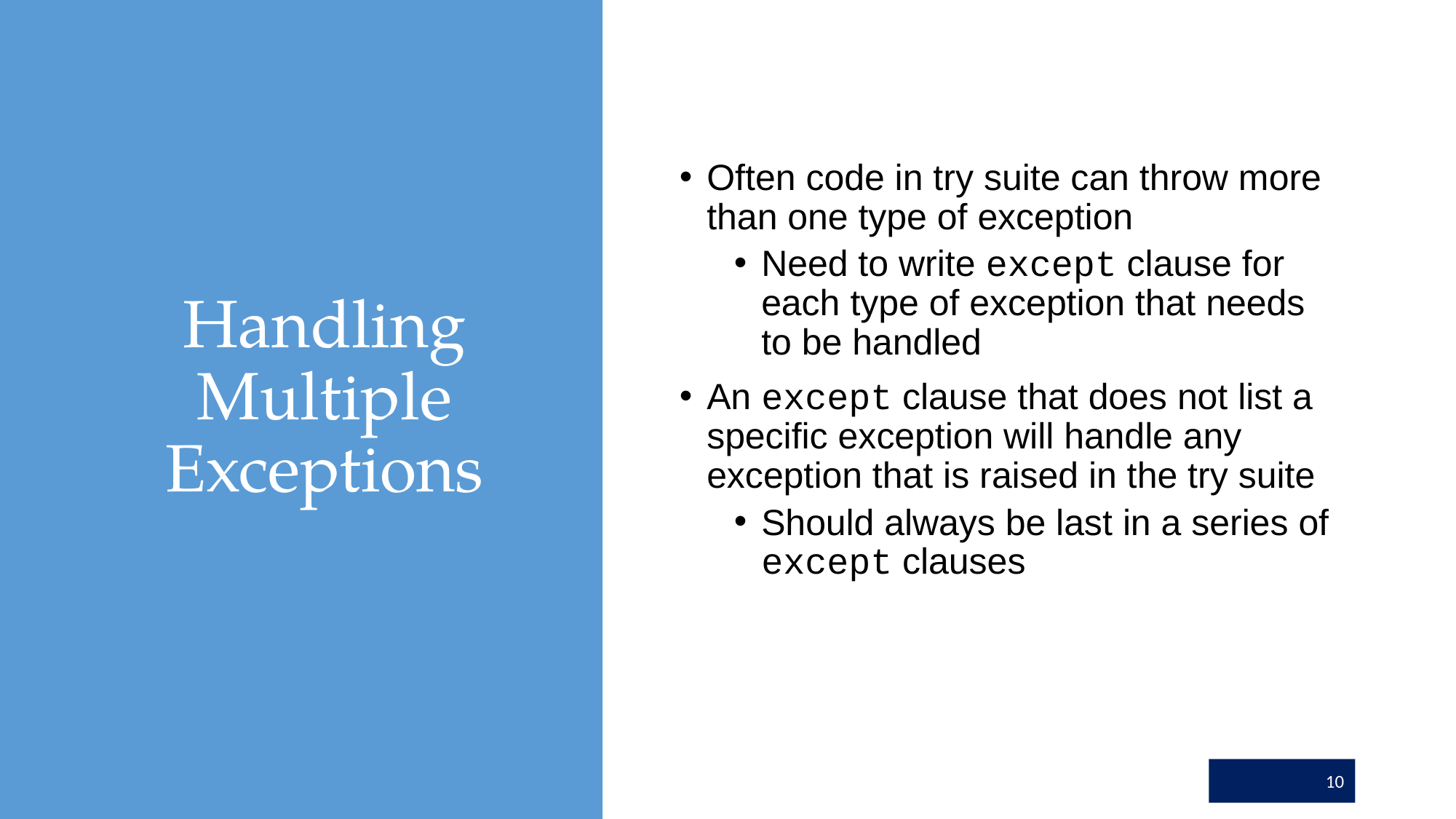

# Handling Multiple Exceptions
Often code in try suite can throw more than one type of exception
Need to write except clause for each type of exception that needs to be handled
An except clause that does not list a specific exception will handle any exception that is raised in the try suite
Should always be last in a series of except clauses

10